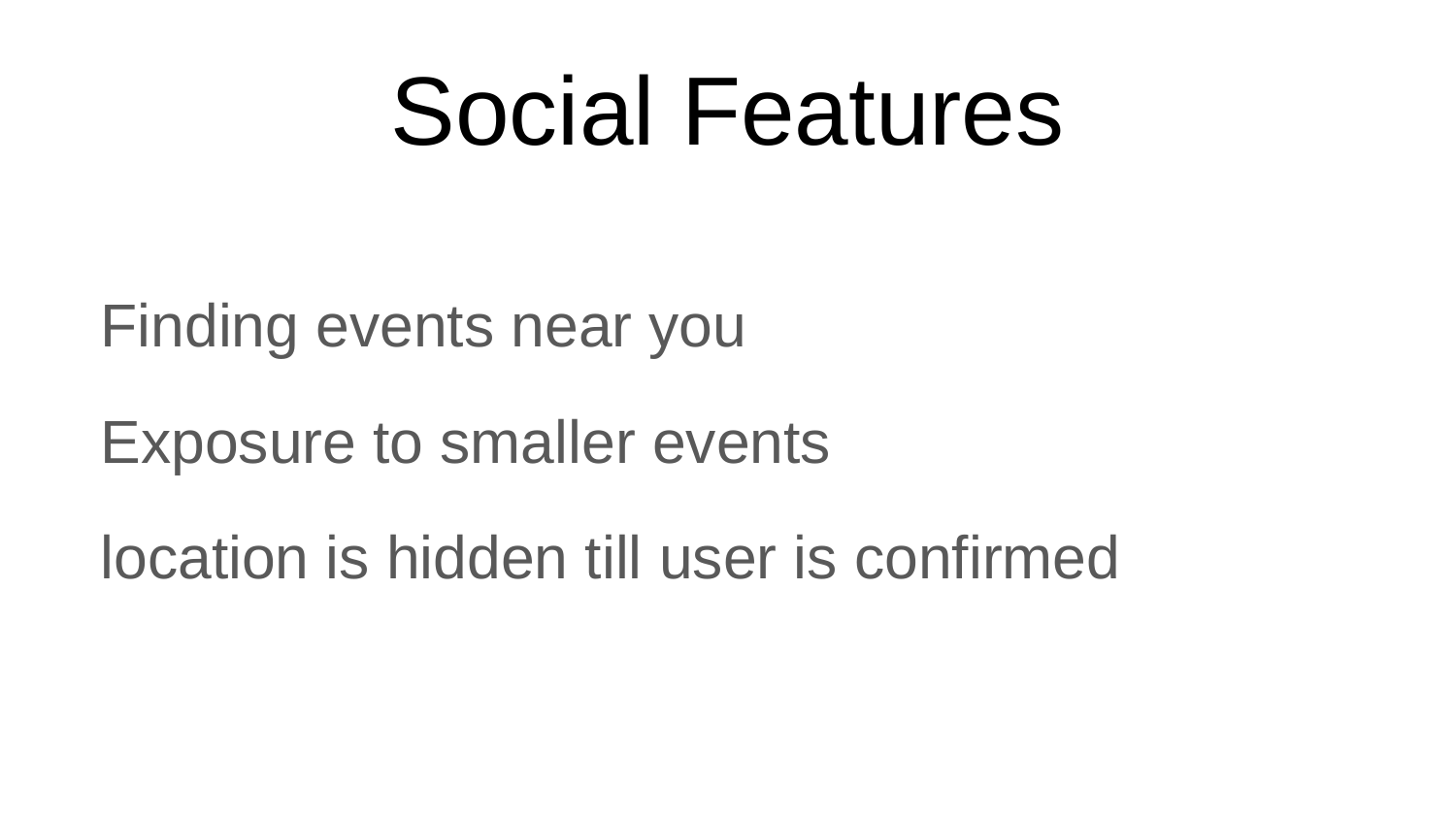

# Social Features

Finding events near you
Exposure to smaller events
location is hidden till user is confirmed